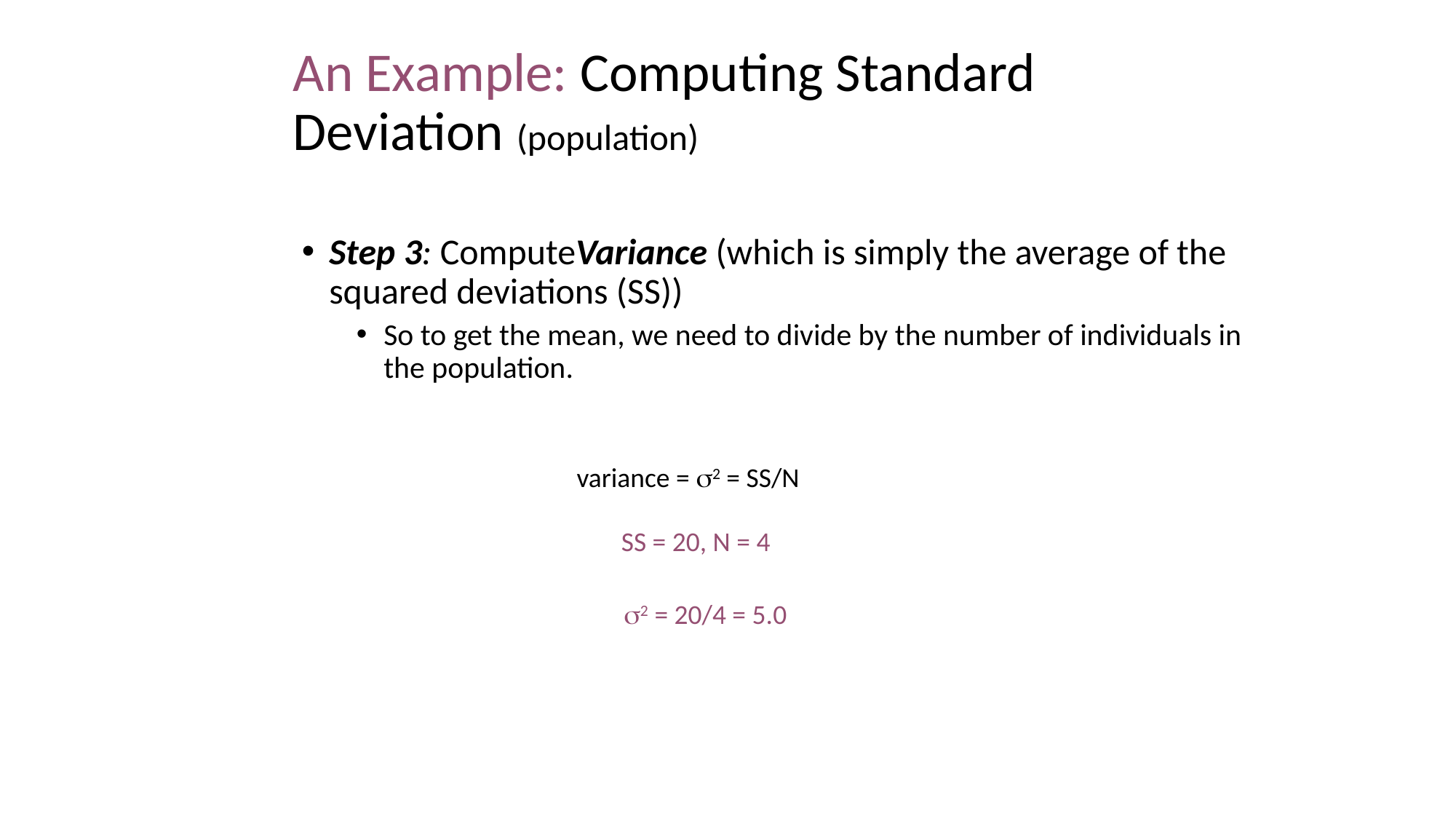

# An Example: Computing Standard Deviation (population)
Step 3: ComputeVariance (which is simply the average of the squared deviations (SS))
So to get the mean, we need to divide by the number of individuals in the population.
variance = σ2 = SS/N
SS = 20, N = 4
σ2 = 20/4 = 5.0